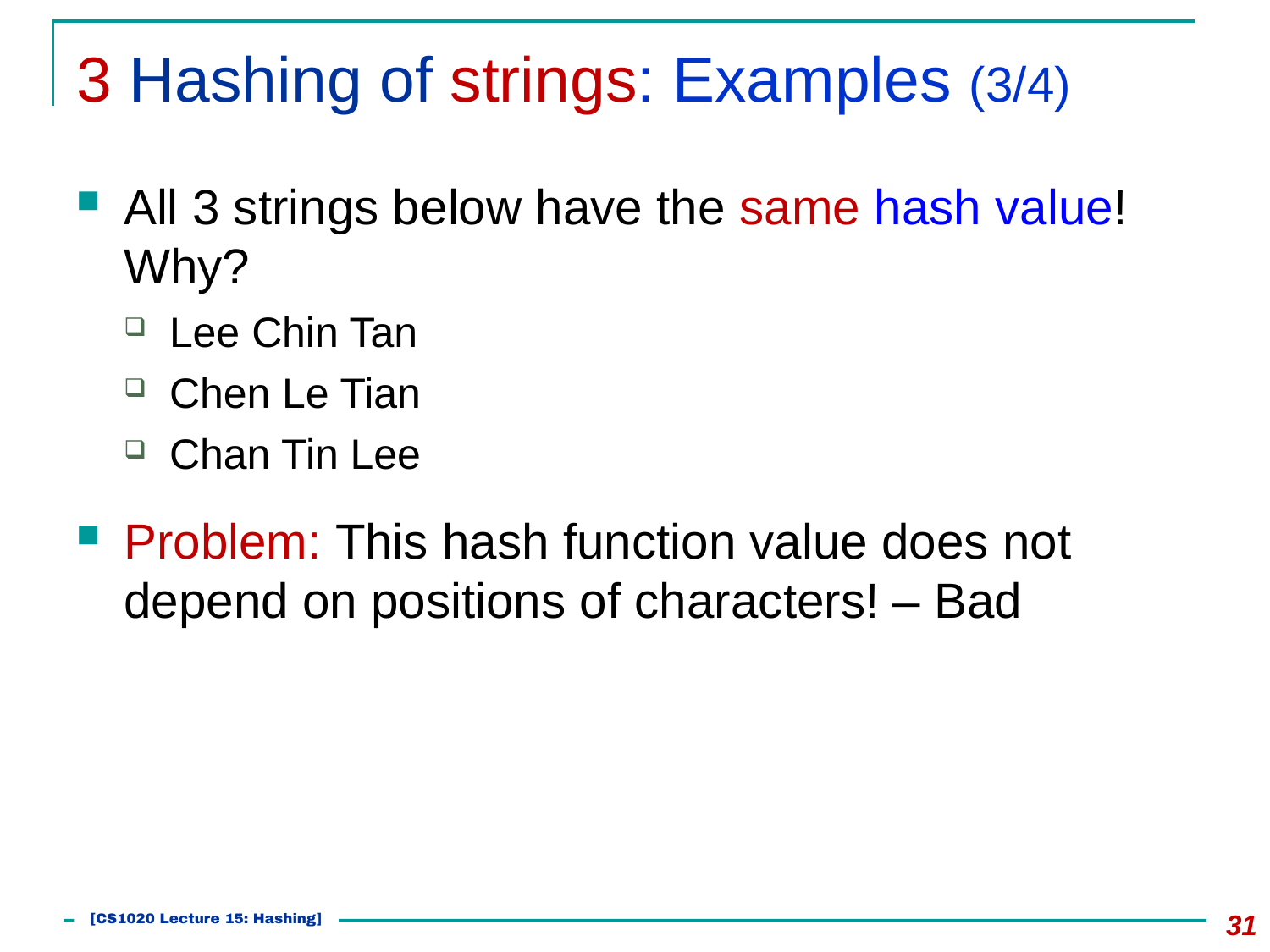

# 3 Hashing of strings: Examples (3/4)
All 3 strings below have the same hash value! Why?
Lee Chin Tan
Chen Le Tian
Chan Tin Lee
Problem: This hash function value does not depend on positions of characters! – Bad
31
[CS1020 Lecture 15: Hashing]